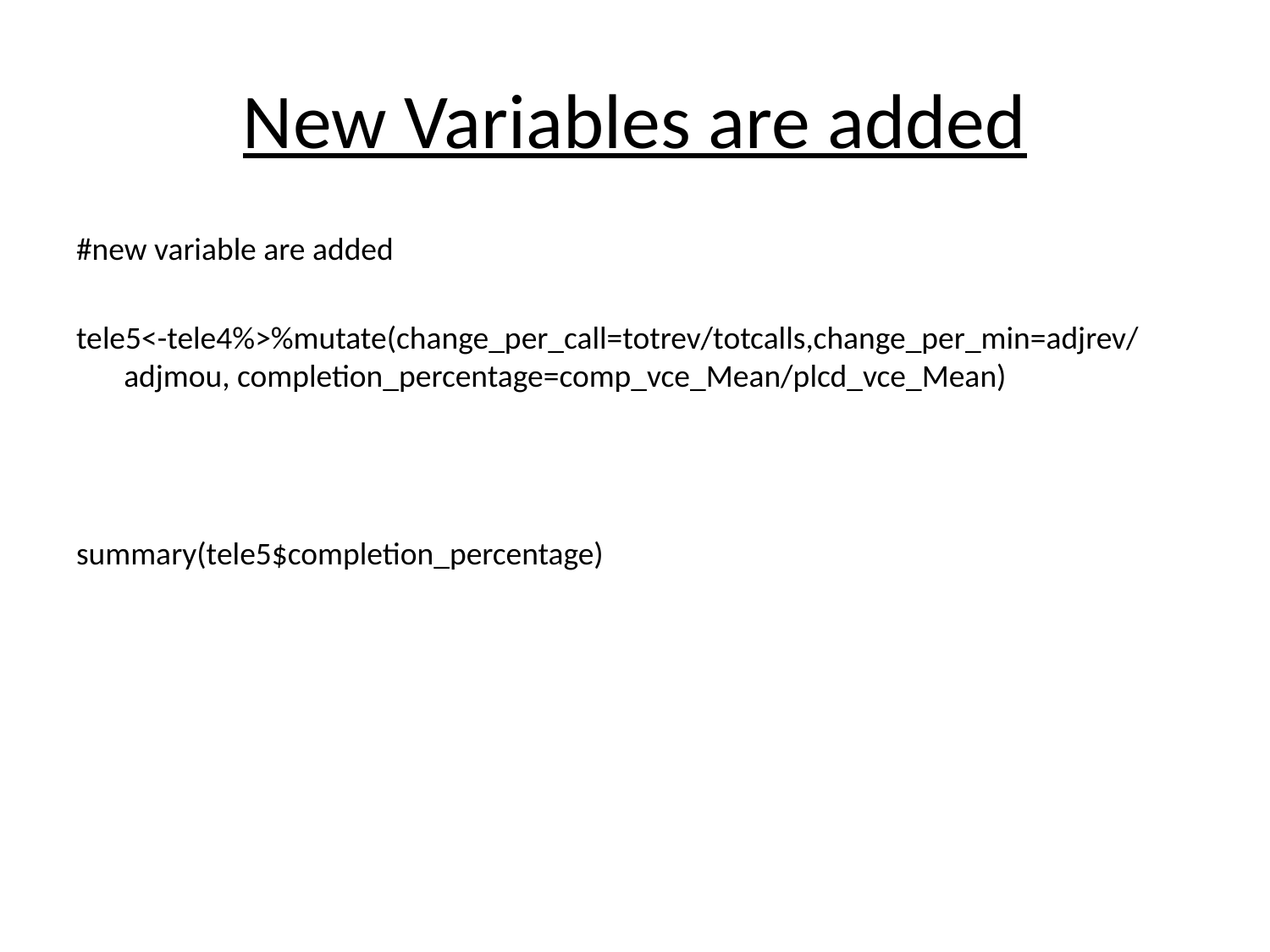

# New Variables are added
#new variable are added

tele5<-tele4%>%mutate(change_per_call=totrev/totcalls,change_per_min=adjrev/adjmou, completion_percentage=comp_vce_Mean/plcd_vce_Mean)

summary(tele5$completion_percentage)